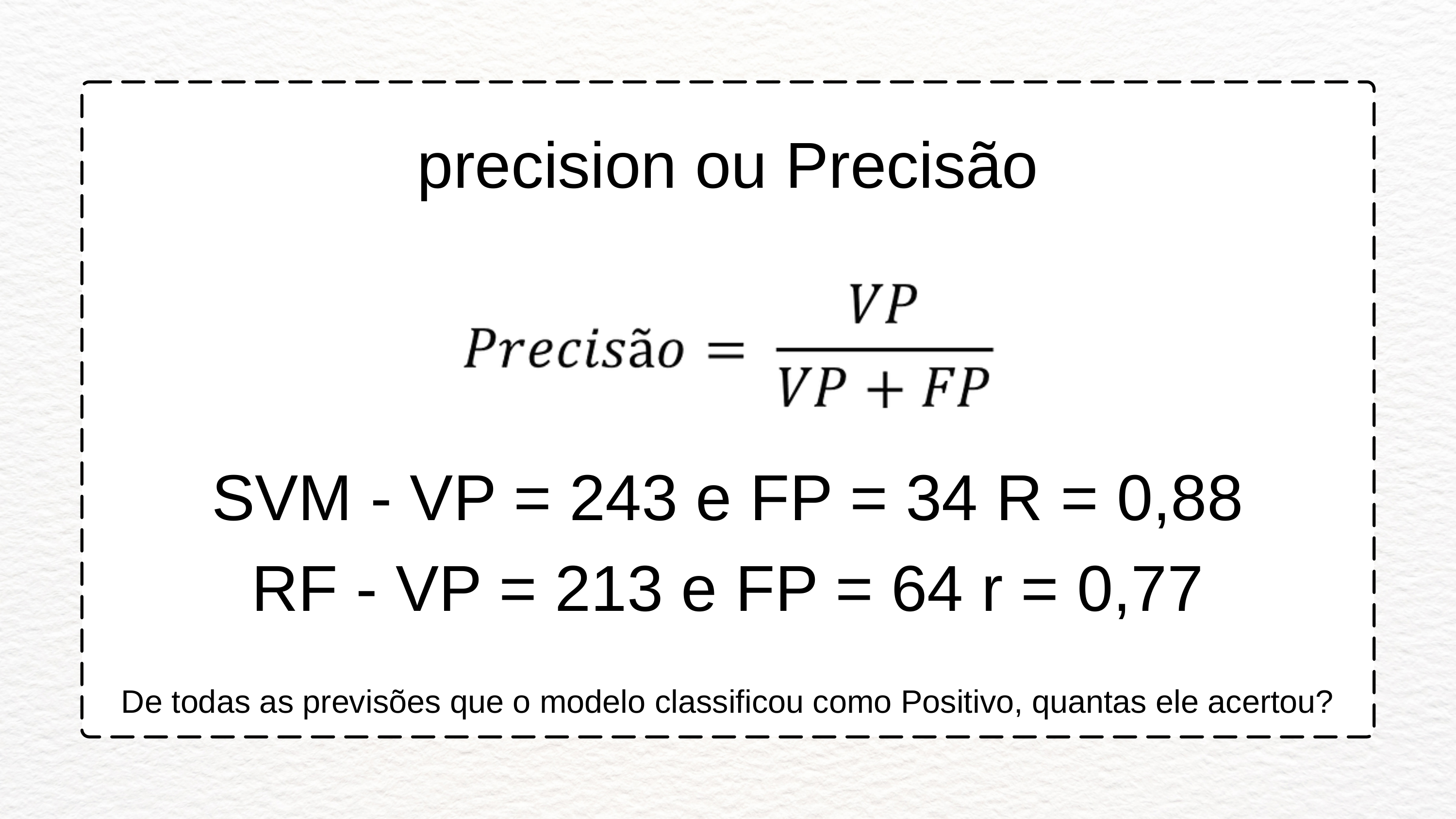

precision ou Precisão

SVM - VP = 243 e FP = 34 R = 0,88
RF - VP = 213 e FP = 64 r = 0,77
De todas as previsões que o modelo classificou como Positivo, quantas ele acertou?